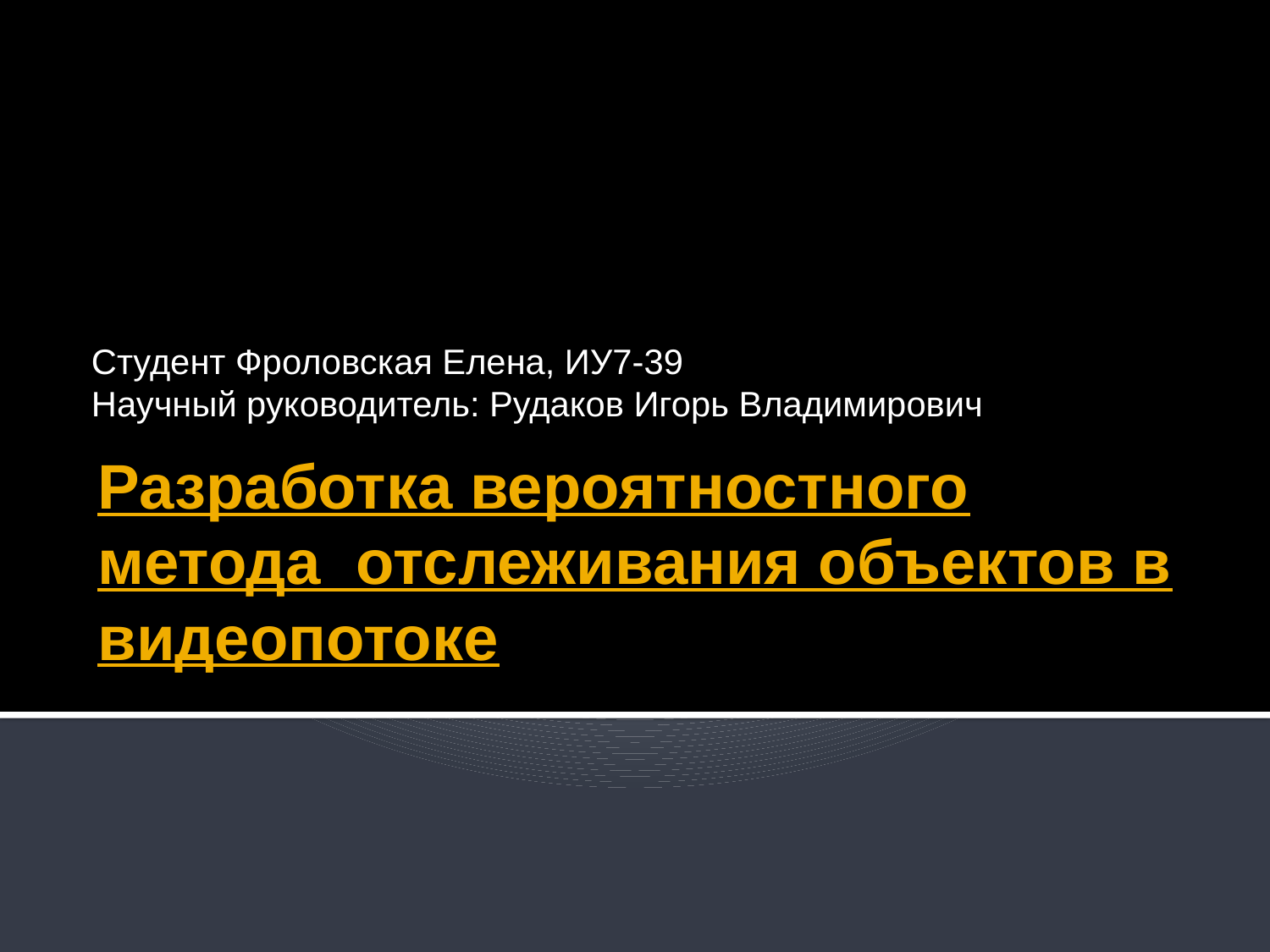

Студент Фроловская Елена, ИУ7-39
Научный руководитель: Рудаков Игорь Владимирович
# Разработка вероятностного метода  отслеживания объектов в видеопотоке